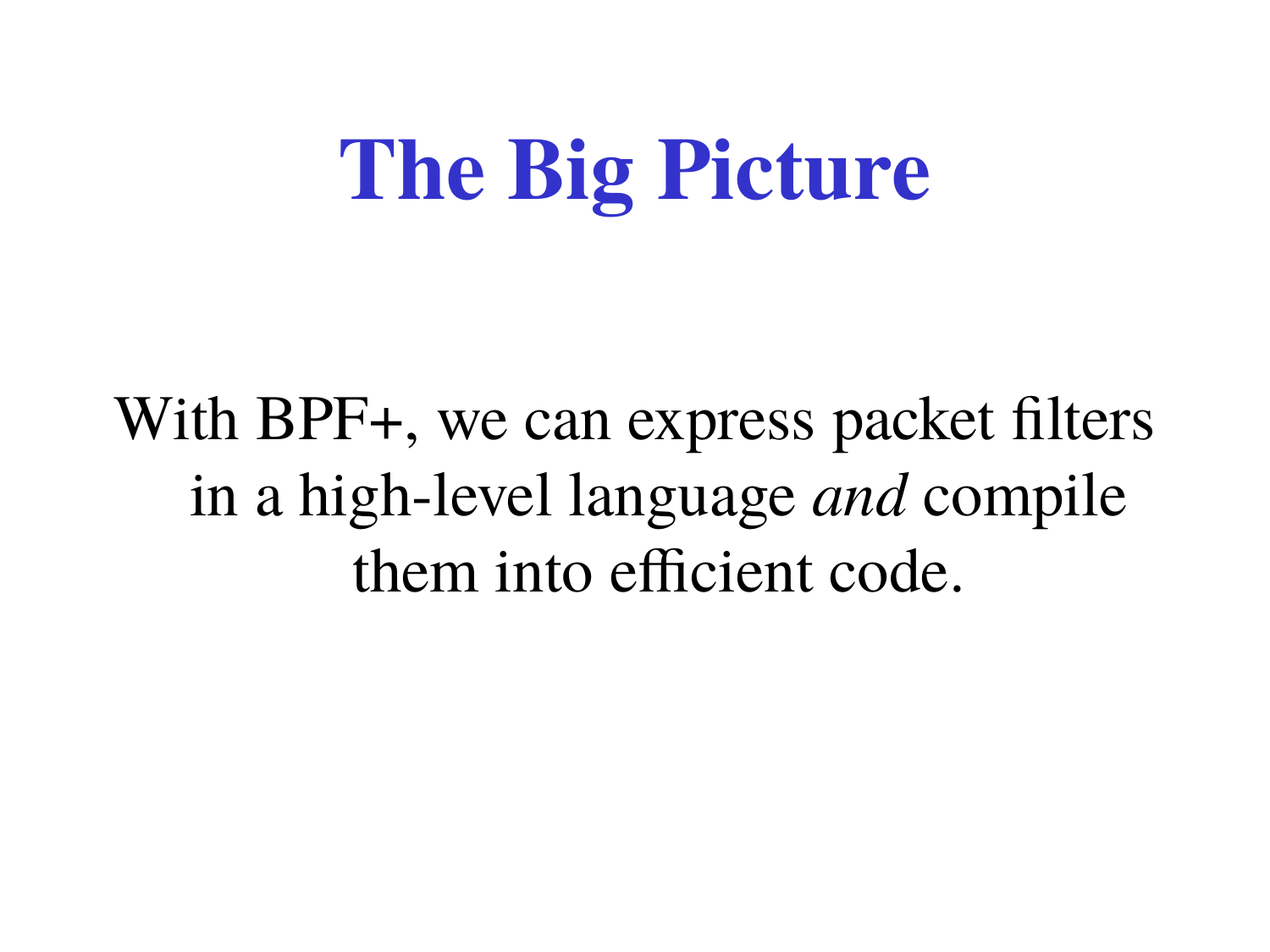

# The Big Picture
With BPF+, we can express packet filters in a high-level language and compile them into efficient code.